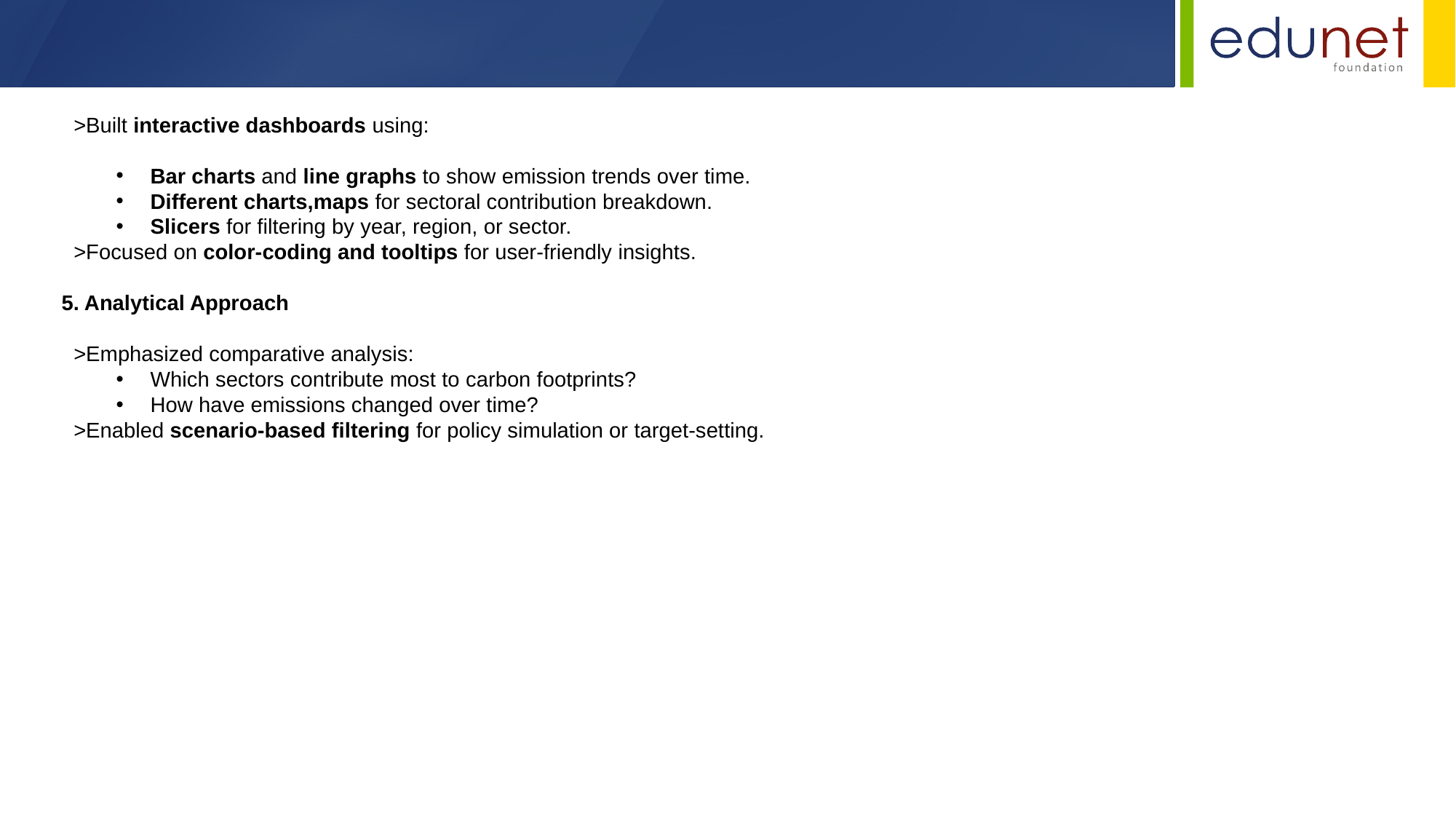

>Built interactive dashboards using:

Bar charts and line graphs to show emission trends over time.
Different charts,maps for sectoral contribution breakdown.
Slicers for filtering by year, region, or sector.
  >Focused on color-coding and tooltips for user-friendly insights.

5. Analytical Approach

  >Emphasized comparative analysis:
Which sectors contribute most to carbon footprints?
How have emissions changed over time?
  >Enabled scenario-based filtering for policy simulation or target-setting.